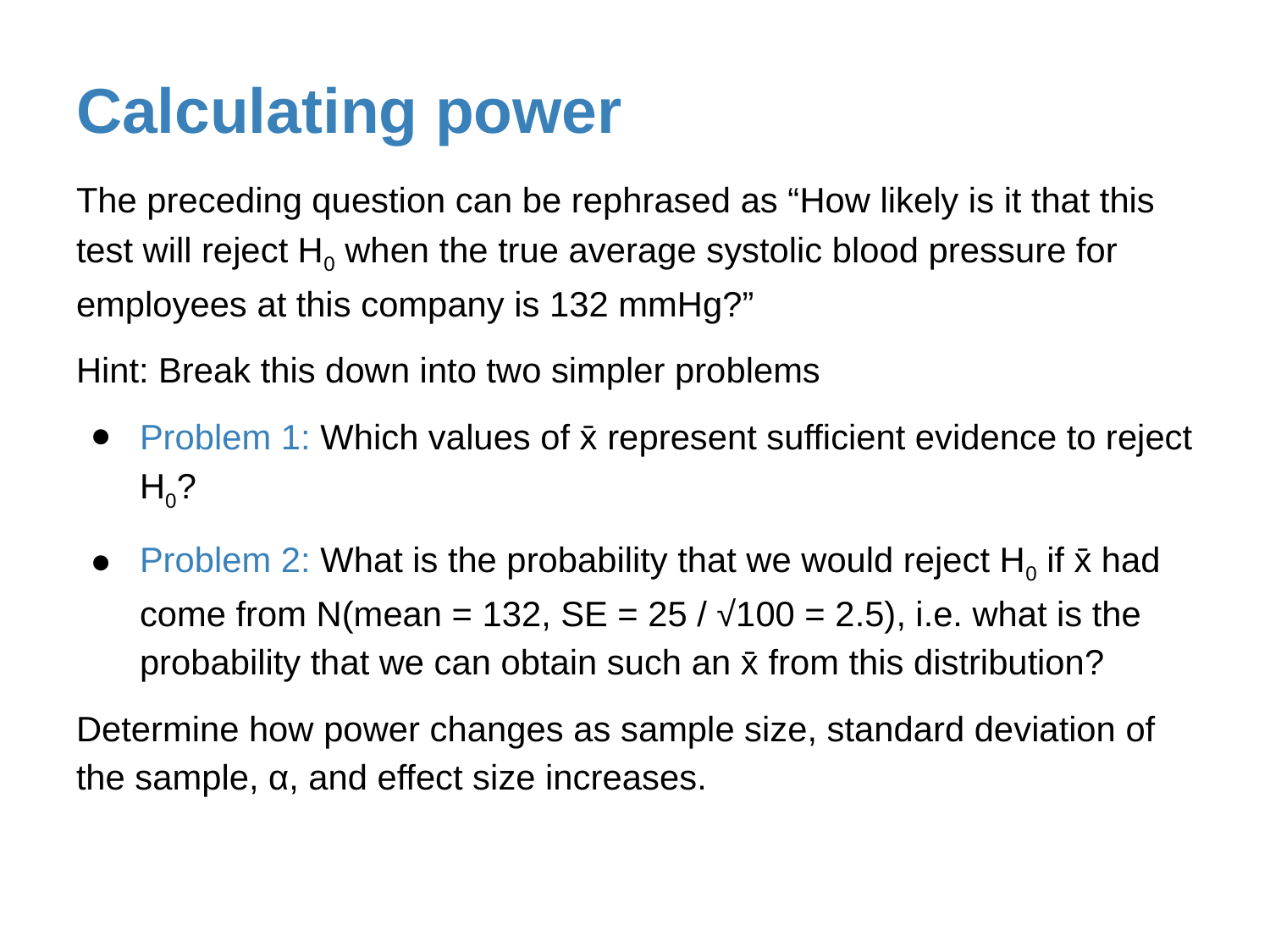

# Calculating power
The preceding question can be rephrased as “How likely is it that this test will reject H0 when the true average systolic blood pressure for employees at this company is 132 mmHg?”
Hint: Break this down into two simpler problems
Problem 1: Which values of x̄ represent sufficient evidence to reject H0?
Problem 2: What is the probability that we would reject H0 if x̄ had come from N(mean = 132, SE = 25 / √100 = 2.5), i.e. what is the probability that we can obtain such an x̄ from this distribution?
Determine how power changes as sample size, standard deviation of the sample, α, and effect size increases.